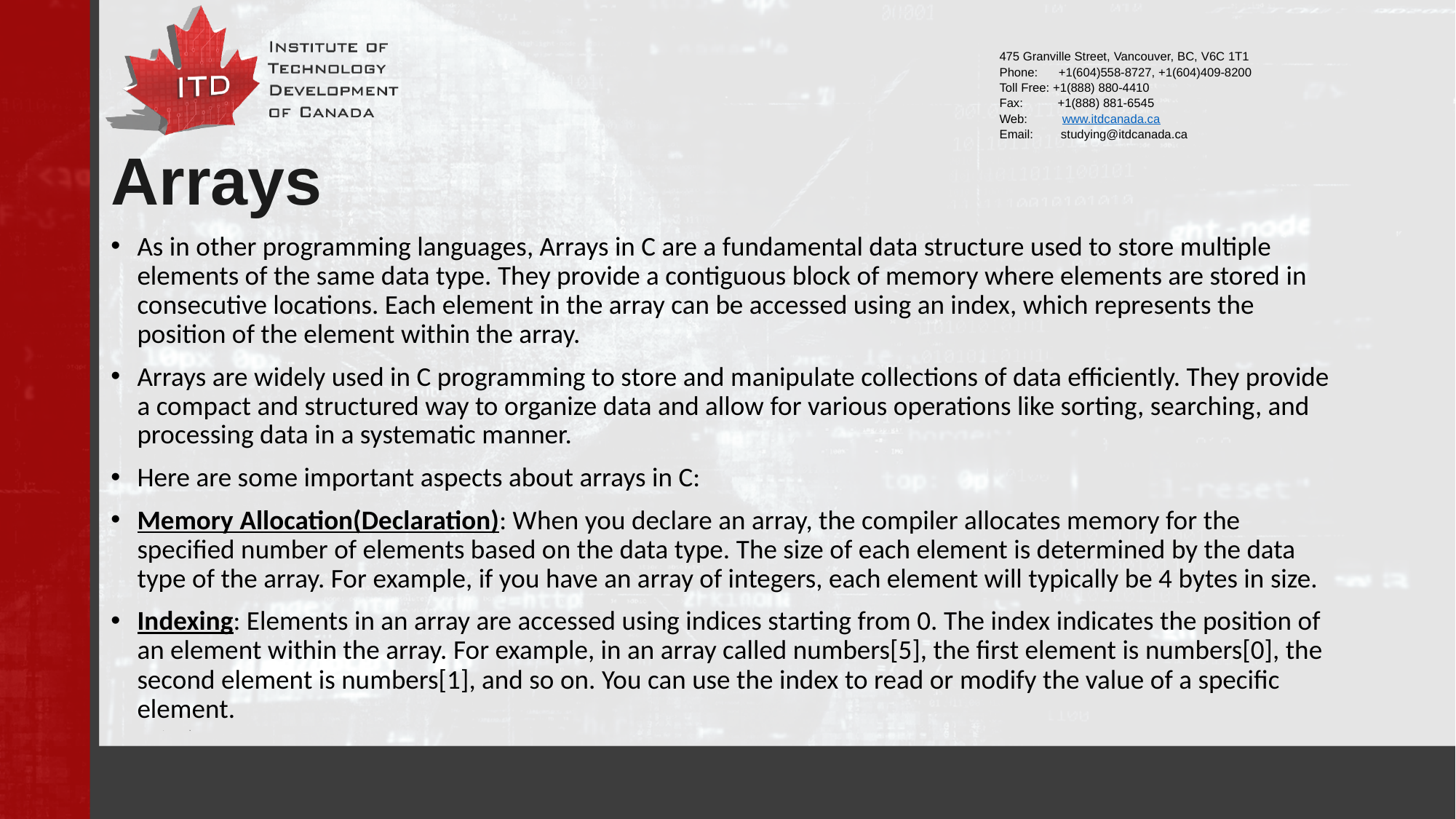

# Arrays
As in other programming languages, Arrays in C are a fundamental data structure used to store multiple elements of the same data type. They provide a contiguous block of memory where elements are stored in consecutive locations. Each element in the array can be accessed using an index, which represents the position of the element within the array.
Arrays are widely used in C programming to store and manipulate collections of data efficiently. They provide a compact and structured way to organize data and allow for various operations like sorting, searching, and processing data in a systematic manner.
Here are some important aspects about arrays in C:
Memory Allocation(Declaration): When you declare an array, the compiler allocates memory for the specified number of elements based on the data type. The size of each element is determined by the data type of the array. For example, if you have an array of integers, each element will typically be 4 bytes in size.
Indexing: Elements in an array are accessed using indices starting from 0. The index indicates the position of an element within the array. For example, in an array called numbers[5], the first element is numbers[0], the second element is numbers[1], and so on. You can use the index to read or modify the value of a specific element.
fd